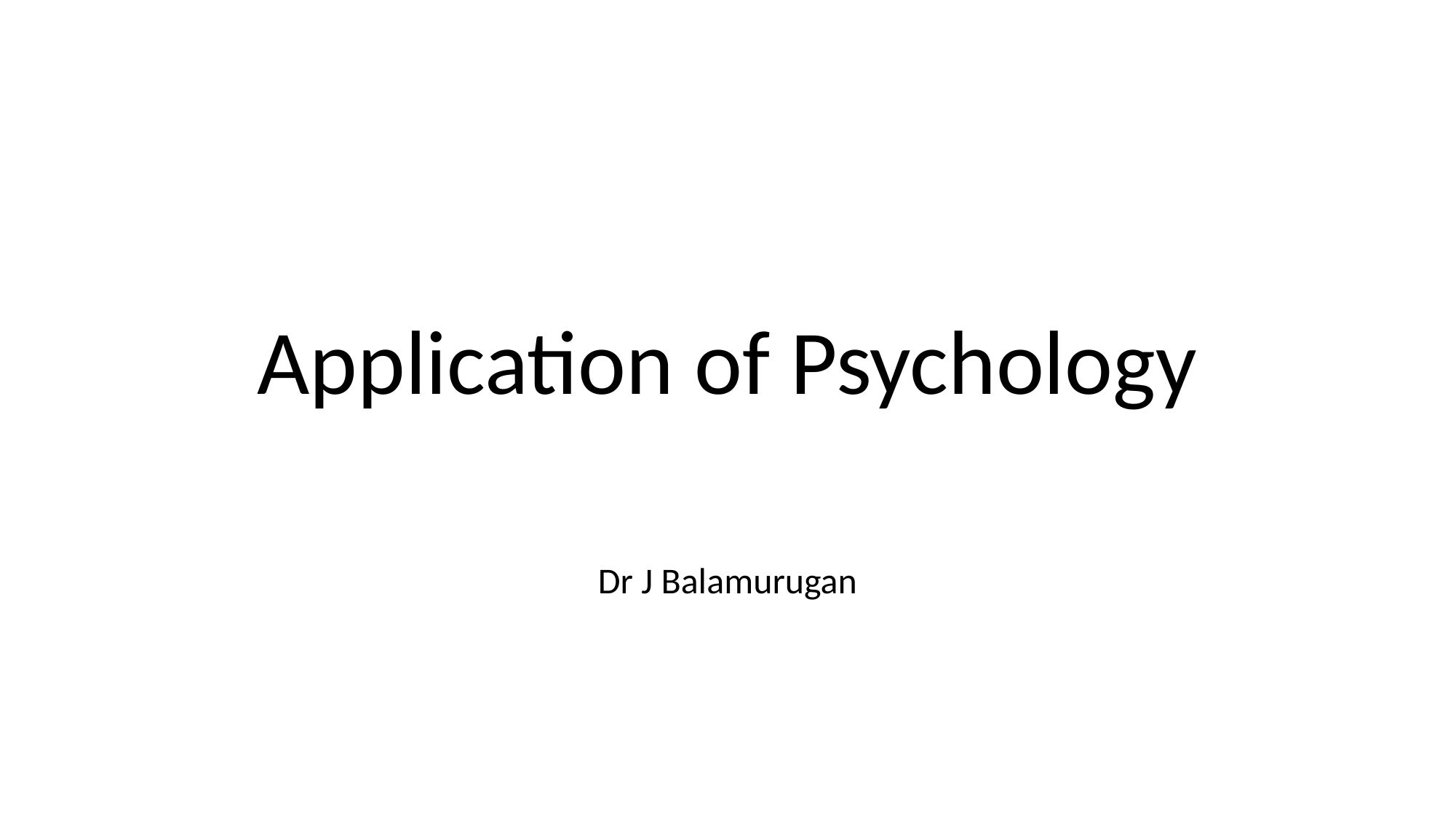

# Application of Psychology
Dr J Balamurugan